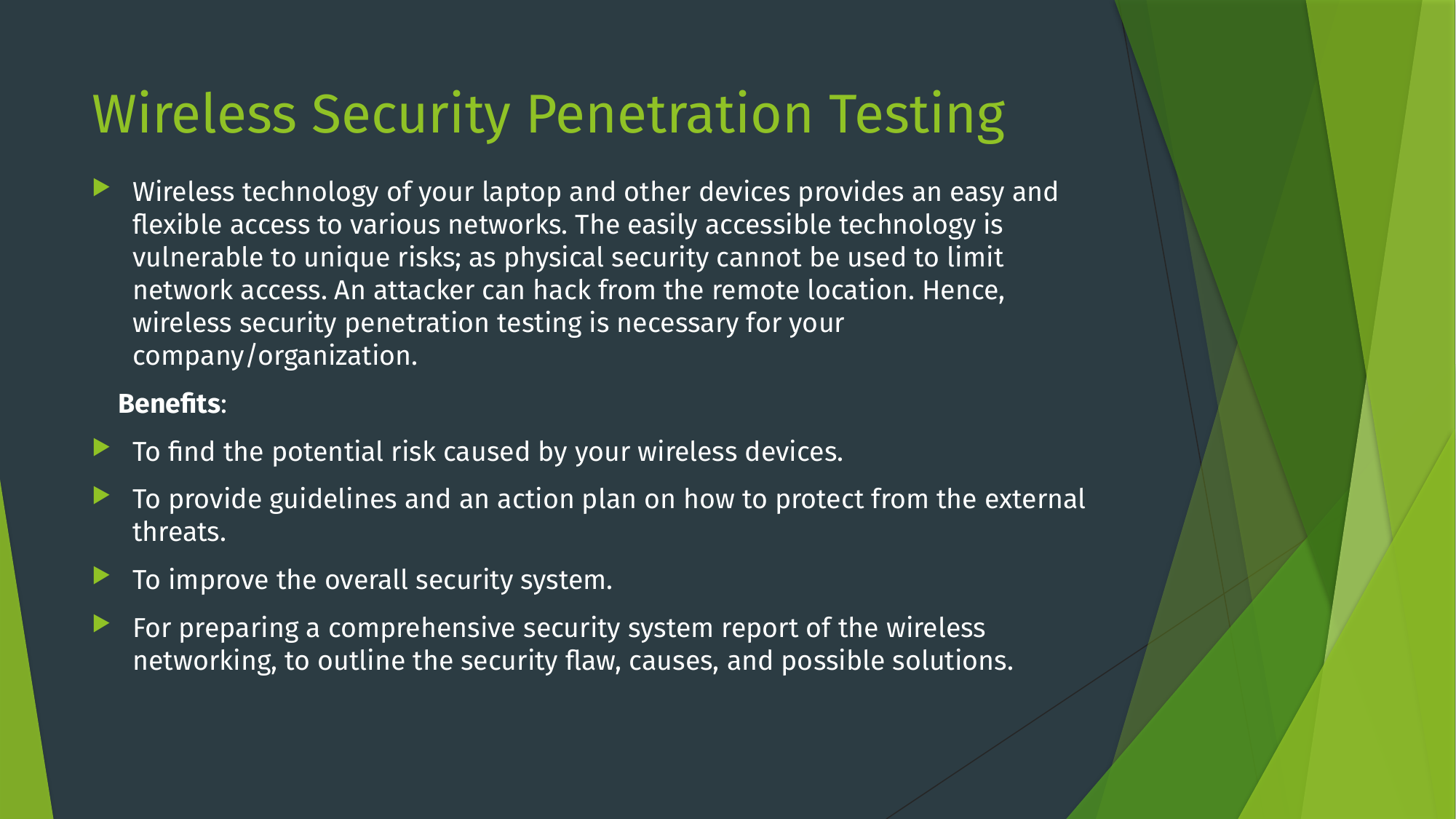

# Wireless Security Penetration Testing
Wireless technology of your laptop and other devices provides an easy and flexible access to various networks. The easily accessible technology is vulnerable to unique risks; as physical security cannot be used to limit network access. An attacker can hack from the remote location. Hence, wireless security penetration testing is necessary for your company/organization.
    Benefits:
To find the potential risk caused by your wireless devices.
To provide guidelines and an action plan on how to protect from the external threats.
To improve the overall security system.
For preparing a comprehensive security system report of the wireless networking, to outline the security flaw, causes, and possible solutions.